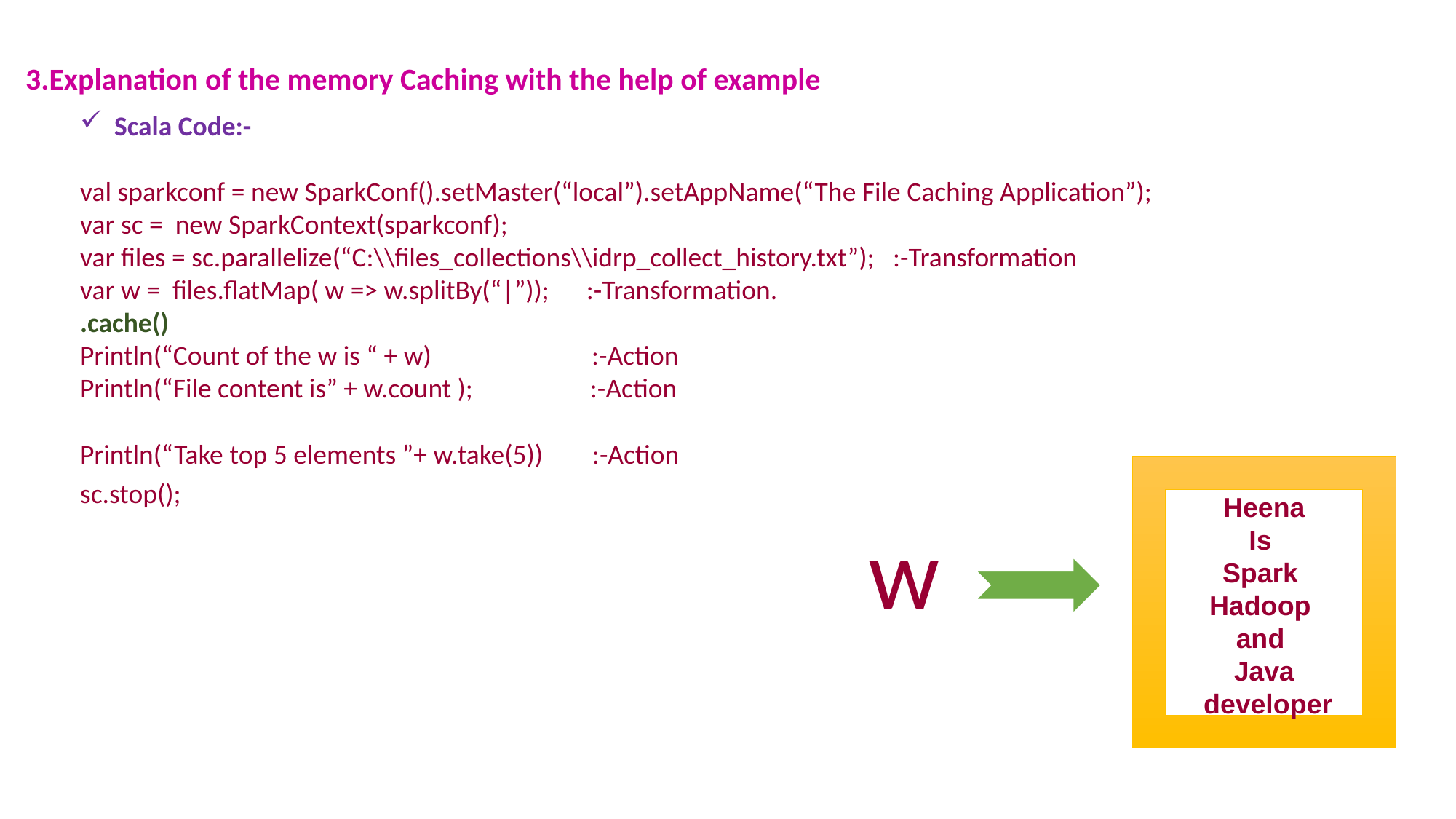

3.Explanation of the memory Caching with the help of example
Scala Code:-

val sparkconf = new SparkConf().setMaster(“local”).setAppName(“The File Caching Application”);
var sc =  new SparkContext(sparkconf);
var files = sc.parallelize(“C:\\files_collections\\idrp_collect_history.txt”);   :-Transformation
var w =  files.flatMap( w => w.splitBy(“|”));      :-Transformation.
.cache()
Println(“Count of the w is “ + w)                          :-Action
Println(“File content is” + w.count );                   :-Action
Println(“Take top 5 elements ”+ w.take(5))        :-Action
sc.stop();
                                w

                                                                                                       In-Memory Cache

Heena
Is
Spark
Hadoop
and
Java
 developer